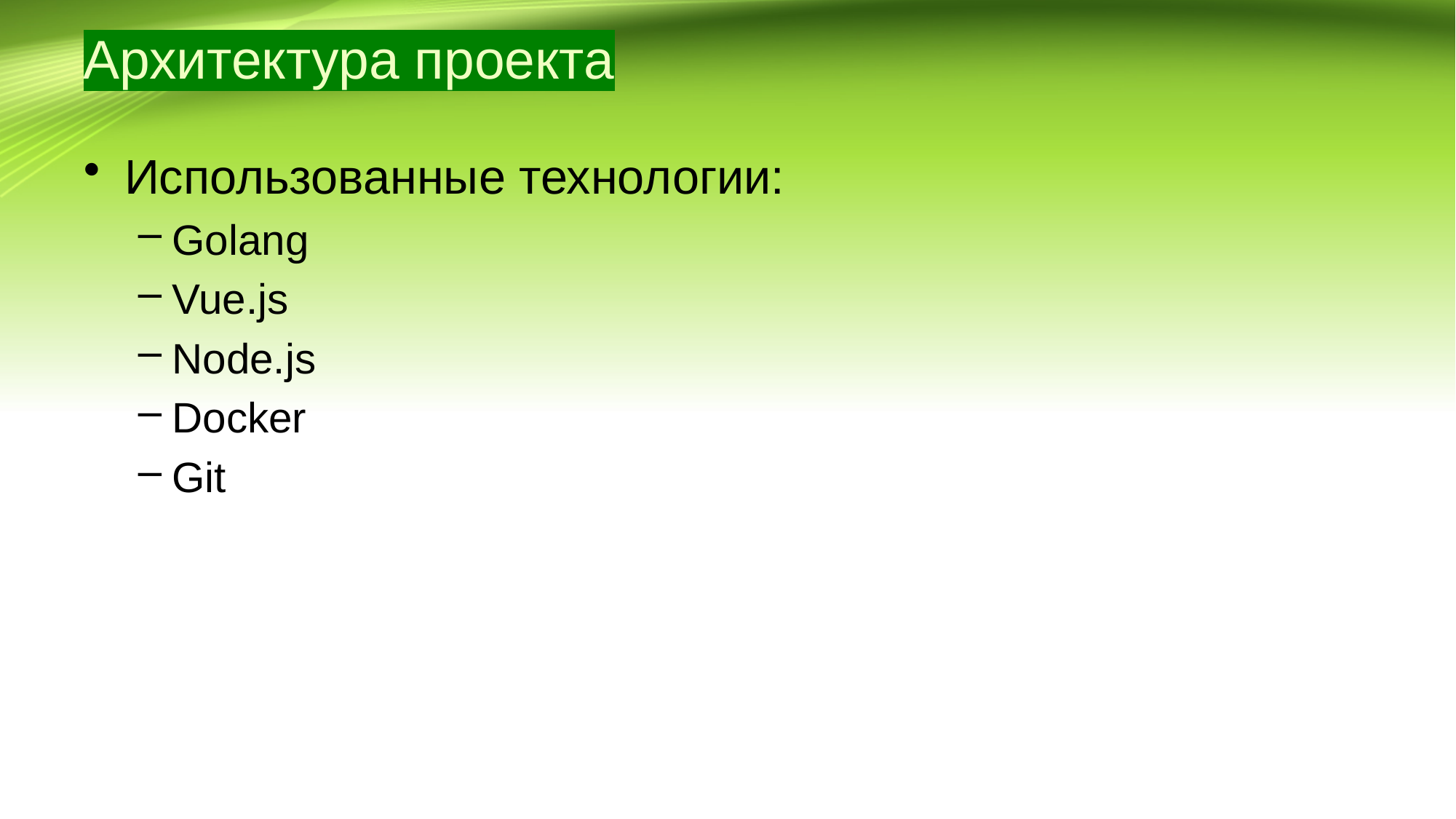

# Архитектура проекта
Использованные технологии:
Golang
Vue.js
Node.js
Docker
Git